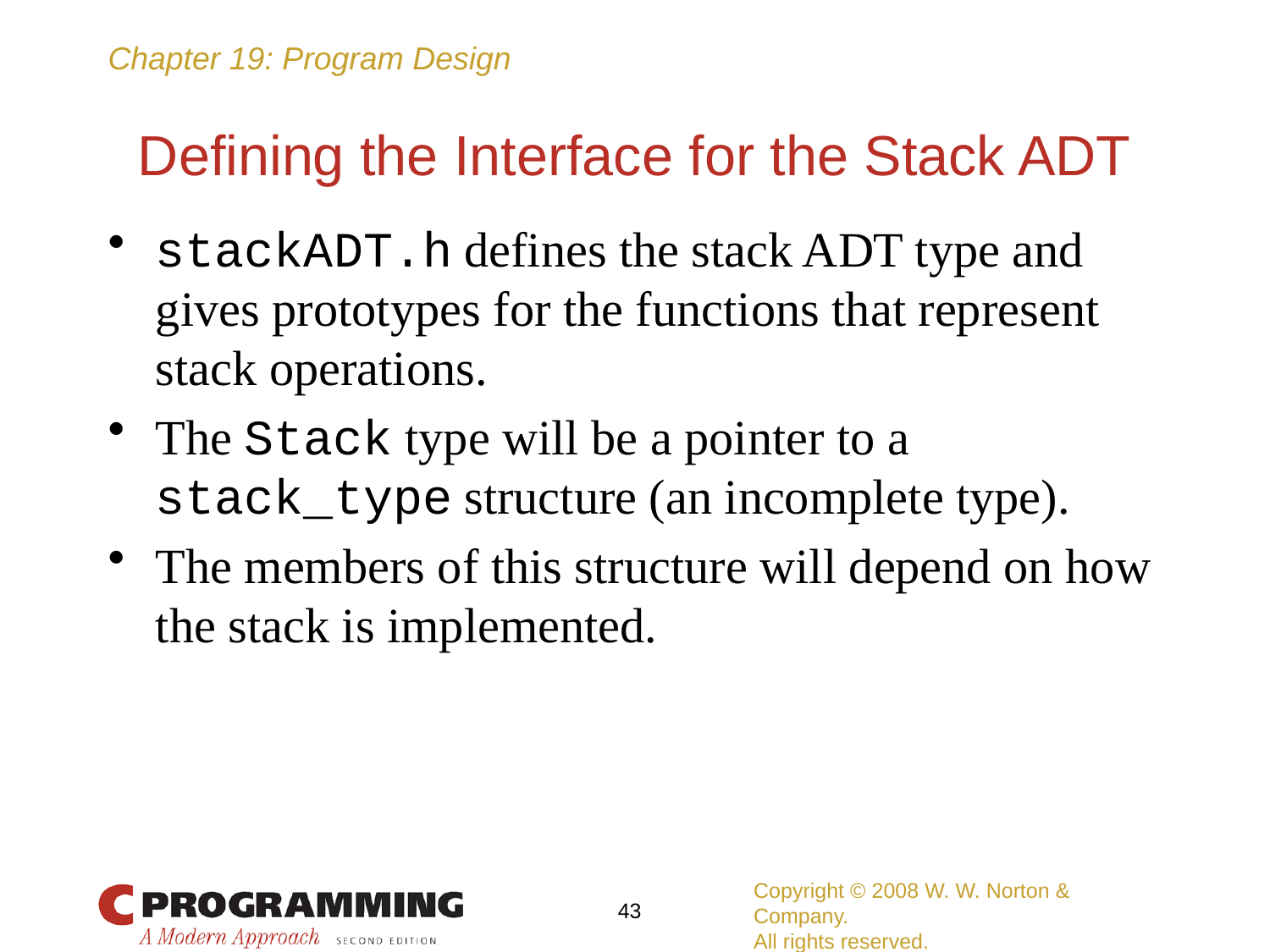

# Defining the Interface for the Stack ADT
stackADT.h defines the stack ADT type and gives prototypes for the functions that represent stack operations.
The Stack type will be a pointer to a stack_type structure (an incomplete type).
The members of this structure will depend on how the stack is implemented.
Copyright © 2008 W. W. Norton & Company.
All rights reserved.
43